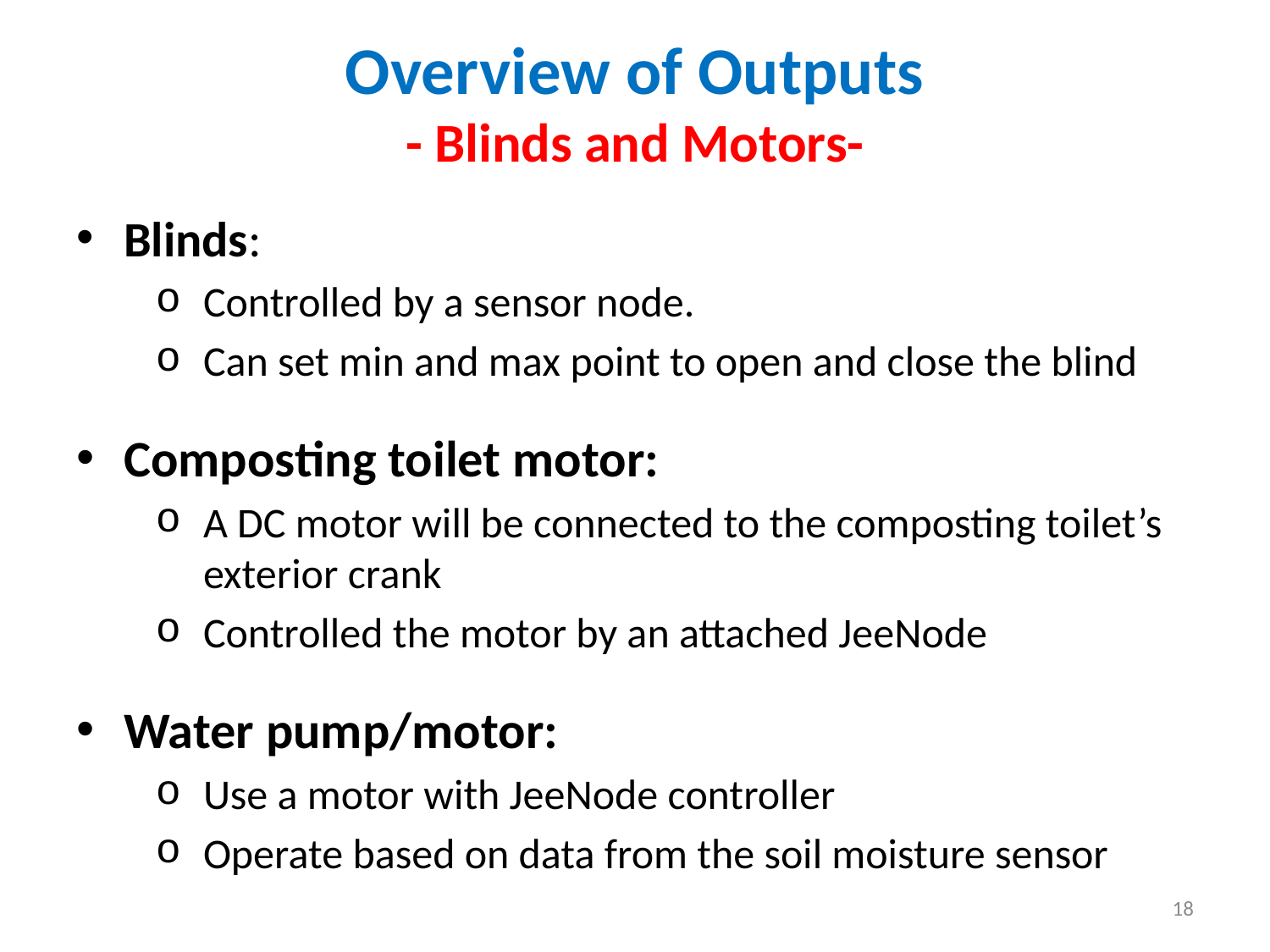

# Overview of Outputs - Blinds and Motors-
Blinds:
Controlled by a sensor node.
Can set min and max point to open and close the blind
Composting toilet motor:
A DC motor will be connected to the composting toilet’s exterior crank
Controlled the motor by an attached JeeNode
Water pump/motor:
Use a motor with JeeNode controller
Operate based on data from the soil moisture sensor
18